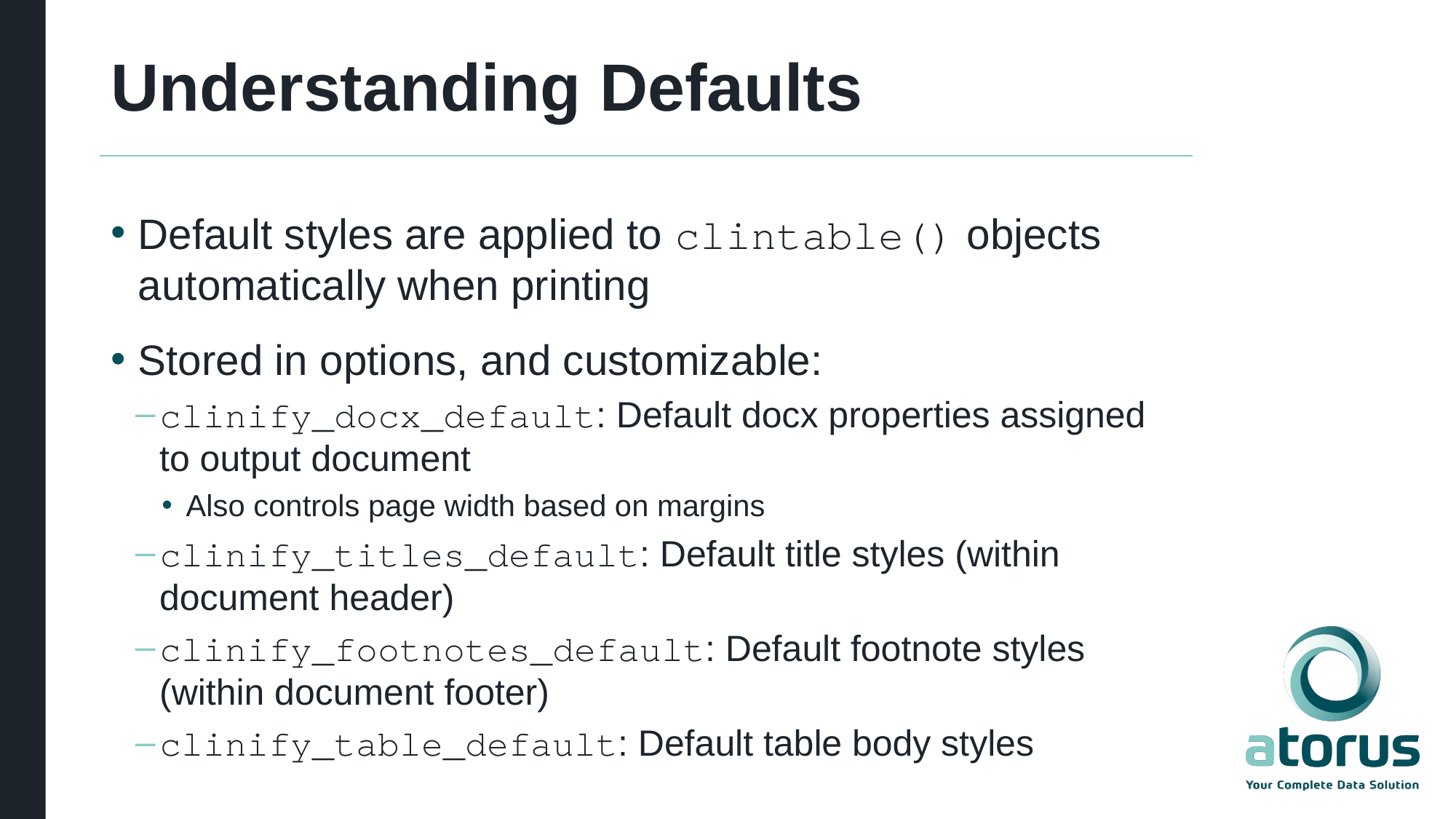

# Understanding Defaults
Default styles are applied to clintable() objects automatically when printing
Stored in options, and customizable:
clinify_docx_default: Default docx properties assigned to output document
Also controls page width based on margins
clinify_titles_default: Default title styles (within document header)
clinify_footnotes_default: Default footnote styles (within document footer)
clinify_table_default: Default table body styles